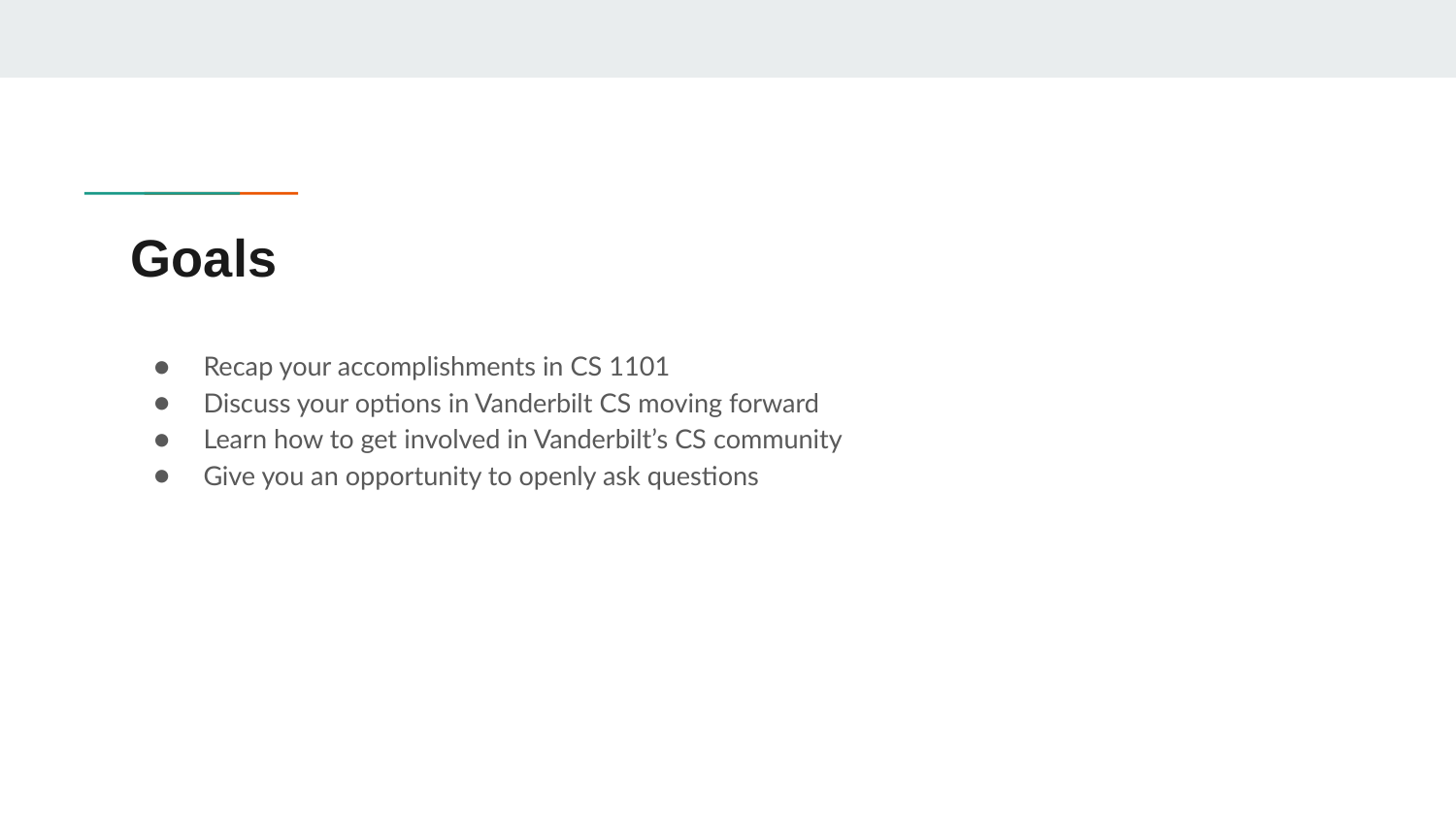

# Goals
Recap your accomplishments in CS 1101
Discuss your options in Vanderbilt CS moving forward
Learn how to get involved in Vanderbilt’s CS community
Give you an opportunity to openly ask questions